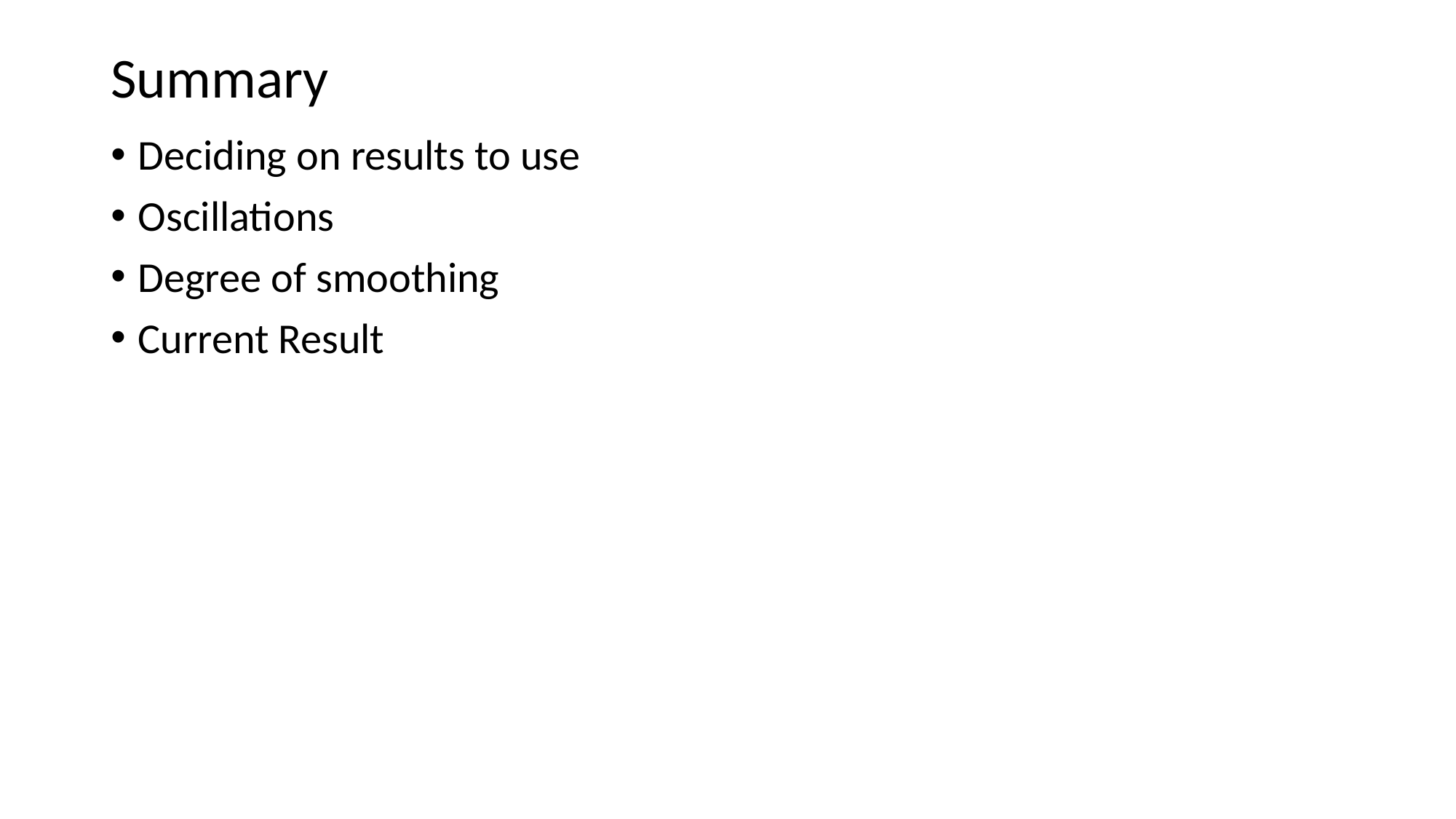

Summary
Deciding on results to use
Oscillations
Degree of smoothing
Current Result